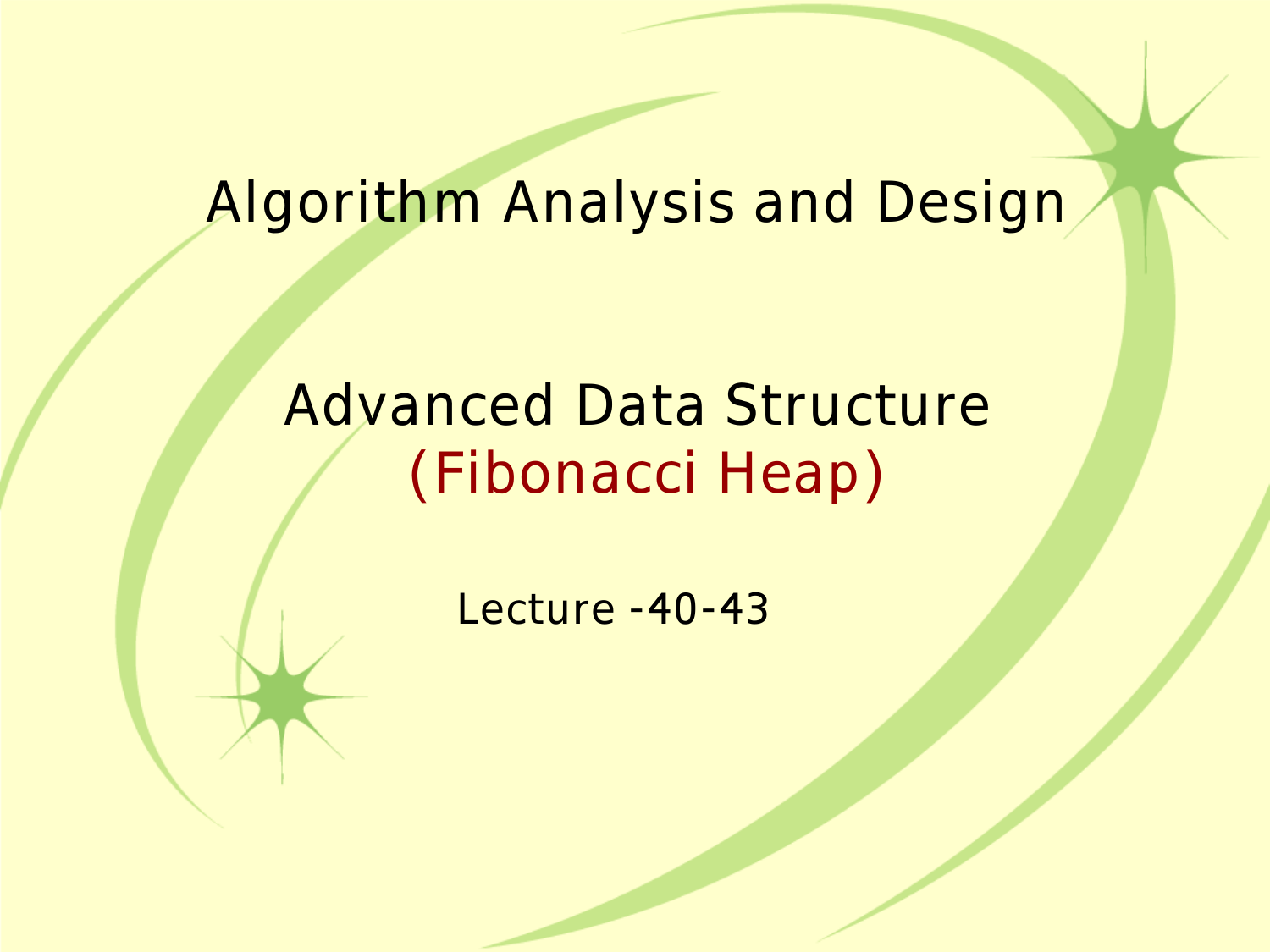

# Algorithm Analysis and Design Advanced Data Structure (Fibonacci Heap)
Lecture -40-43